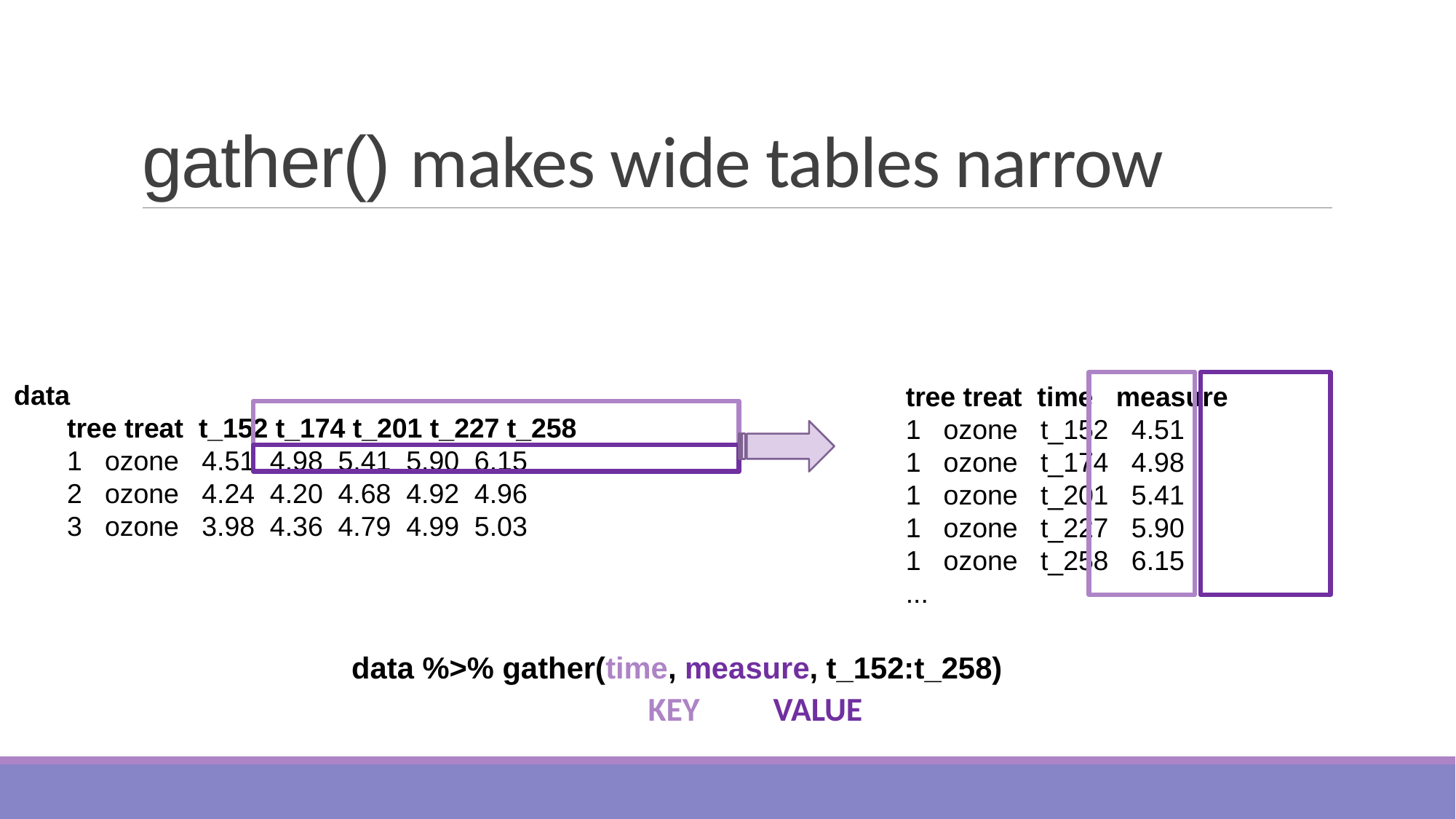

# gather() makes wide tables narrow

data
tree treat  t_152 t_174 t_201 t_227 t_258
1   ozone   4.51  4.98  5.41  5.90  6.15
2   ozone   4.24  4.20  4.68  4.92  4.96
3   ozone   3.98  4.36  4.79  4.99  5.03

tree treat  time   measure
1   ozone   t_152   4.51
1   ozone   t_174   4.98
1   ozone   t_201   5.41
1   ozone   t_227   5.90
1   ozone   t_258   6.15
...

data %>% gather(time, measure, t_152:t_258)
KEY
VALUE